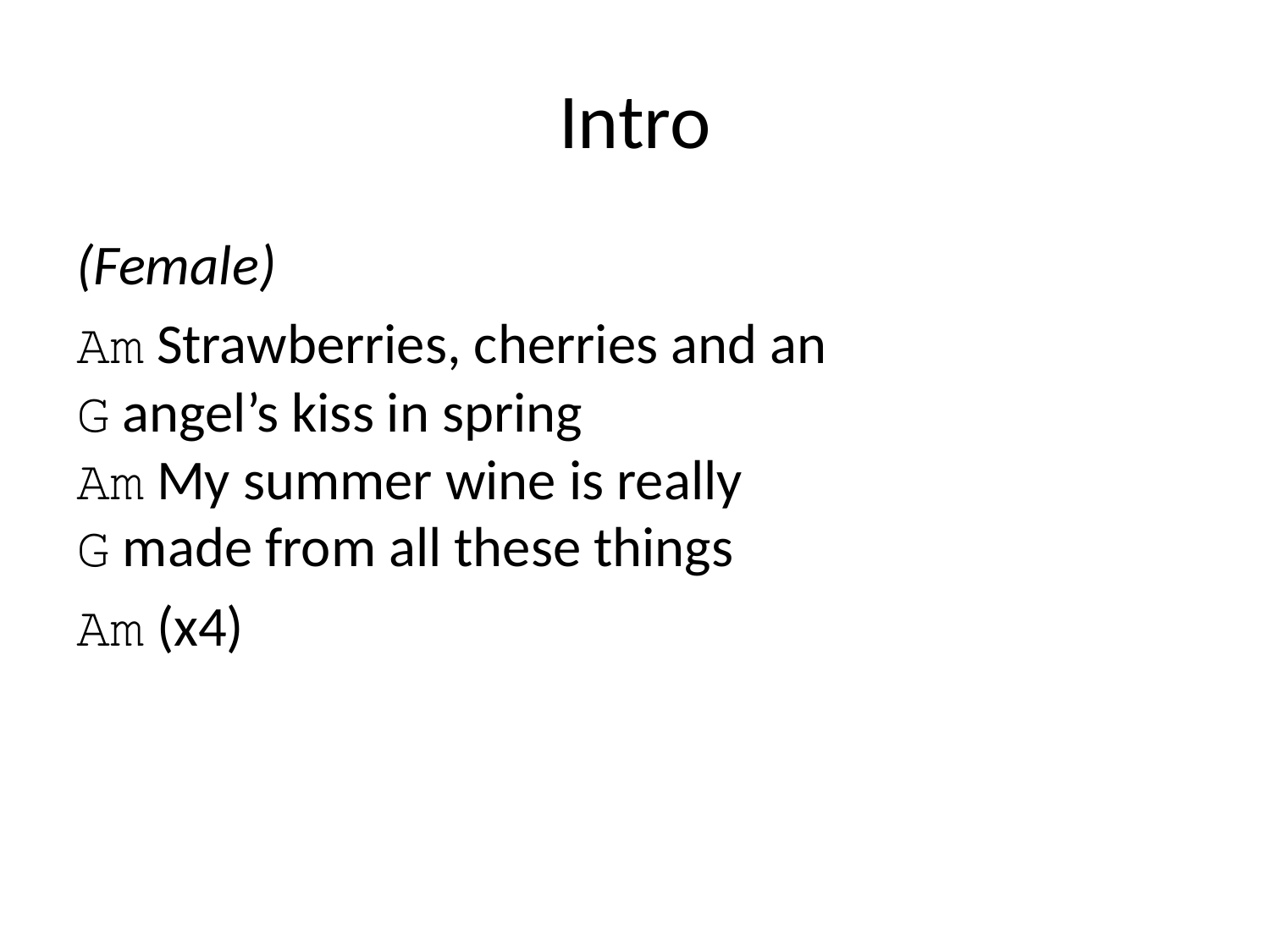

# Intro
(Female)
Am Strawberries, cherries and an
G angel’s kiss in spring
Am My summer wine is really
G made from all these things
Am (x4)